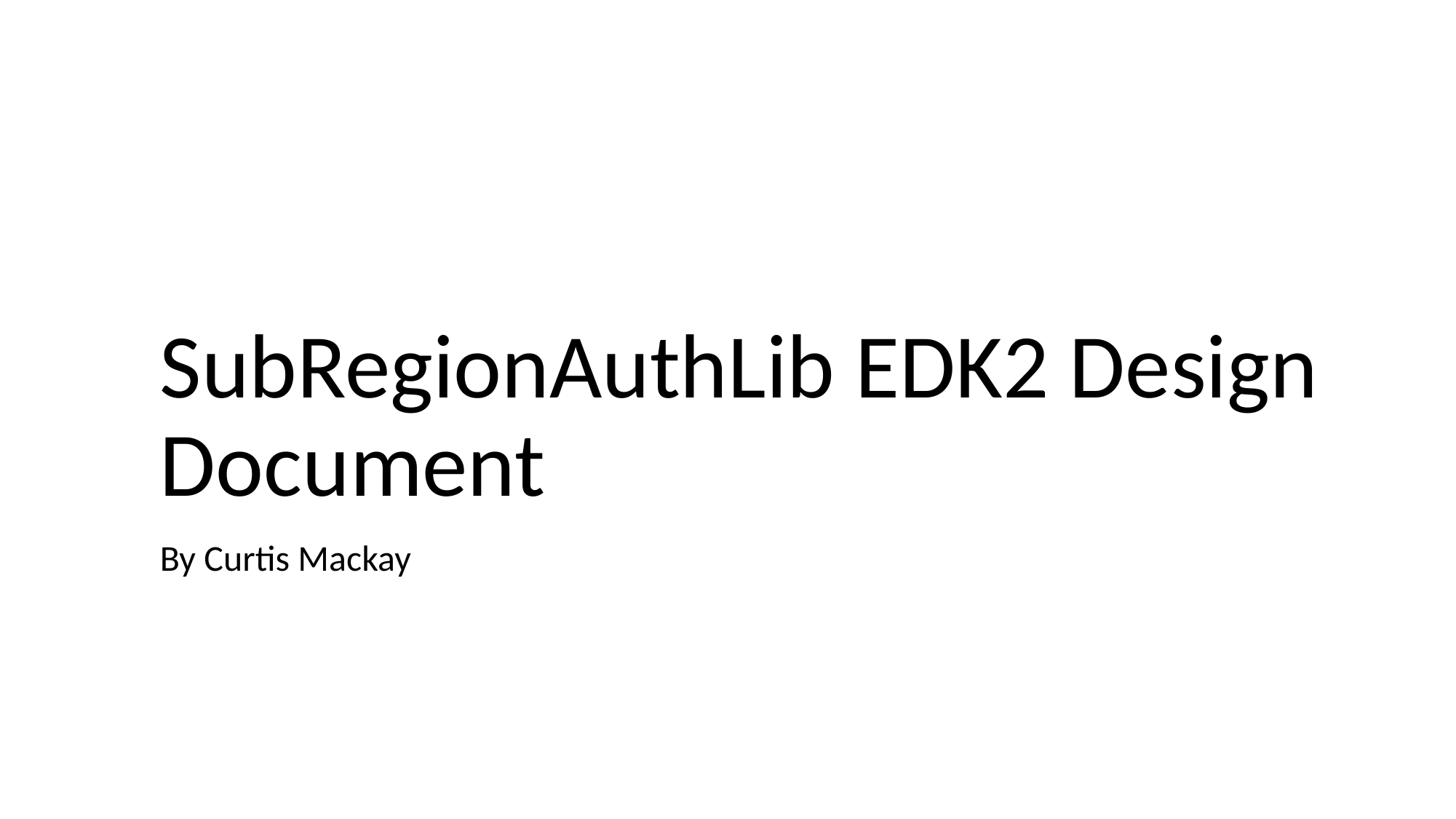

# SubRegionAuthLib EDK2 Design Document
By Curtis Mackay